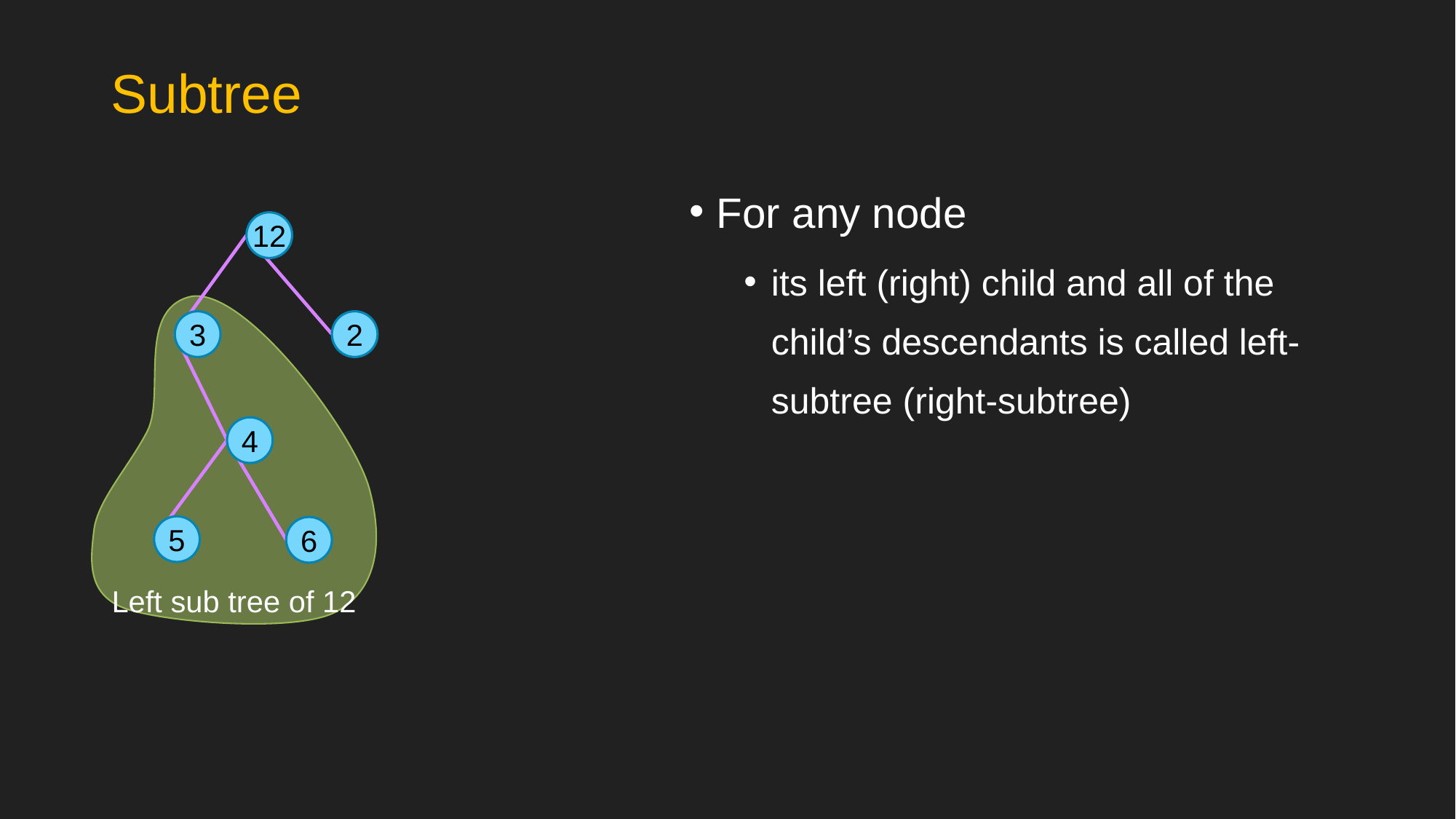

# Subtree
For any node
its left (right) child and all of the child’s descendants is called left-subtree (right-subtree)

12
Left sub tree of 12
3
2
4
5
6